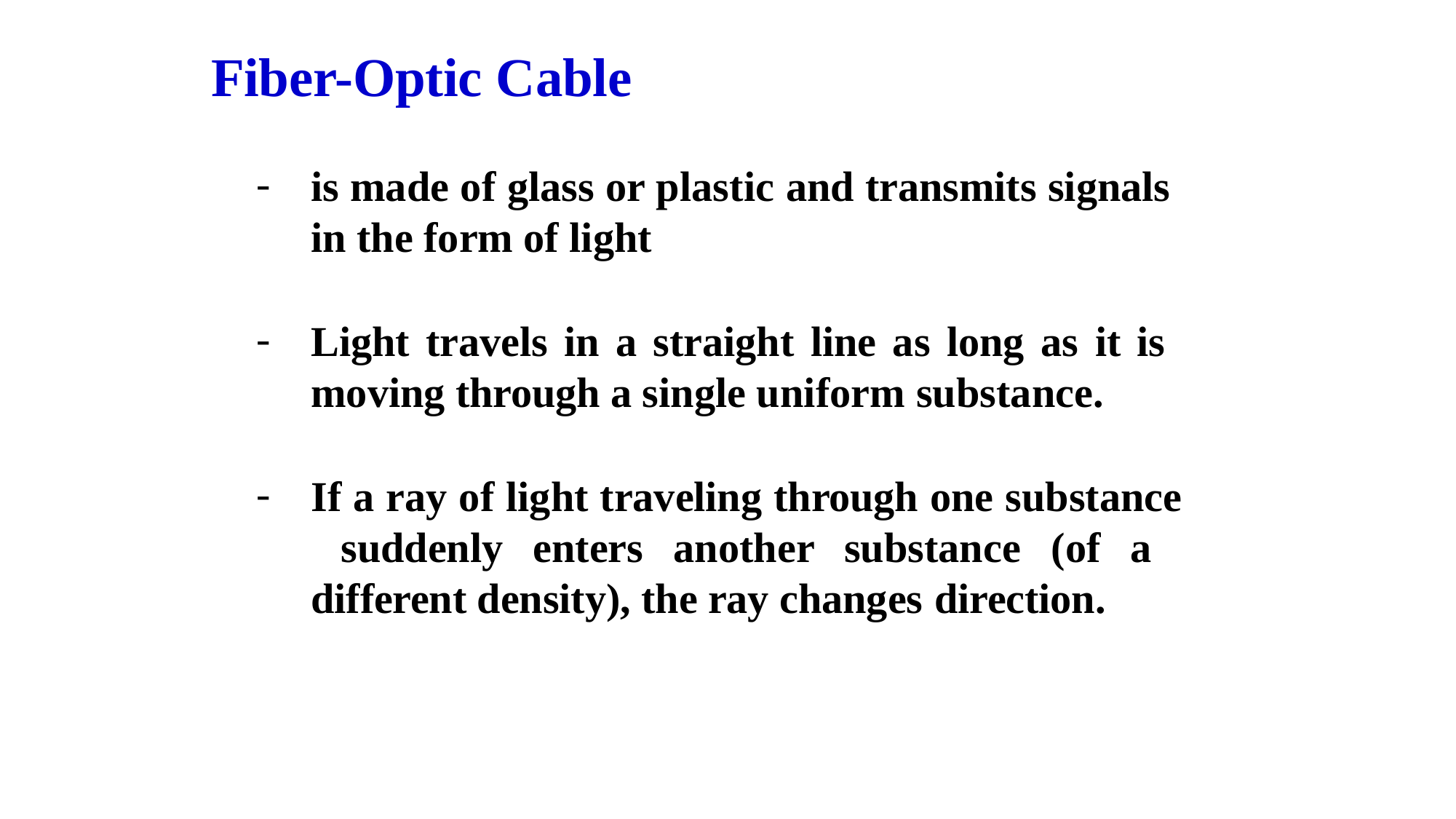

# Fiber-Optic Cable
is made of glass or plastic and transmits signals  in the form of light

Light travels in a straight line as long as it is  moving through a single uniform substance.

If a ray of light traveling through one substance  suddenly enters another substance (of a  different density), the ray changes direction.